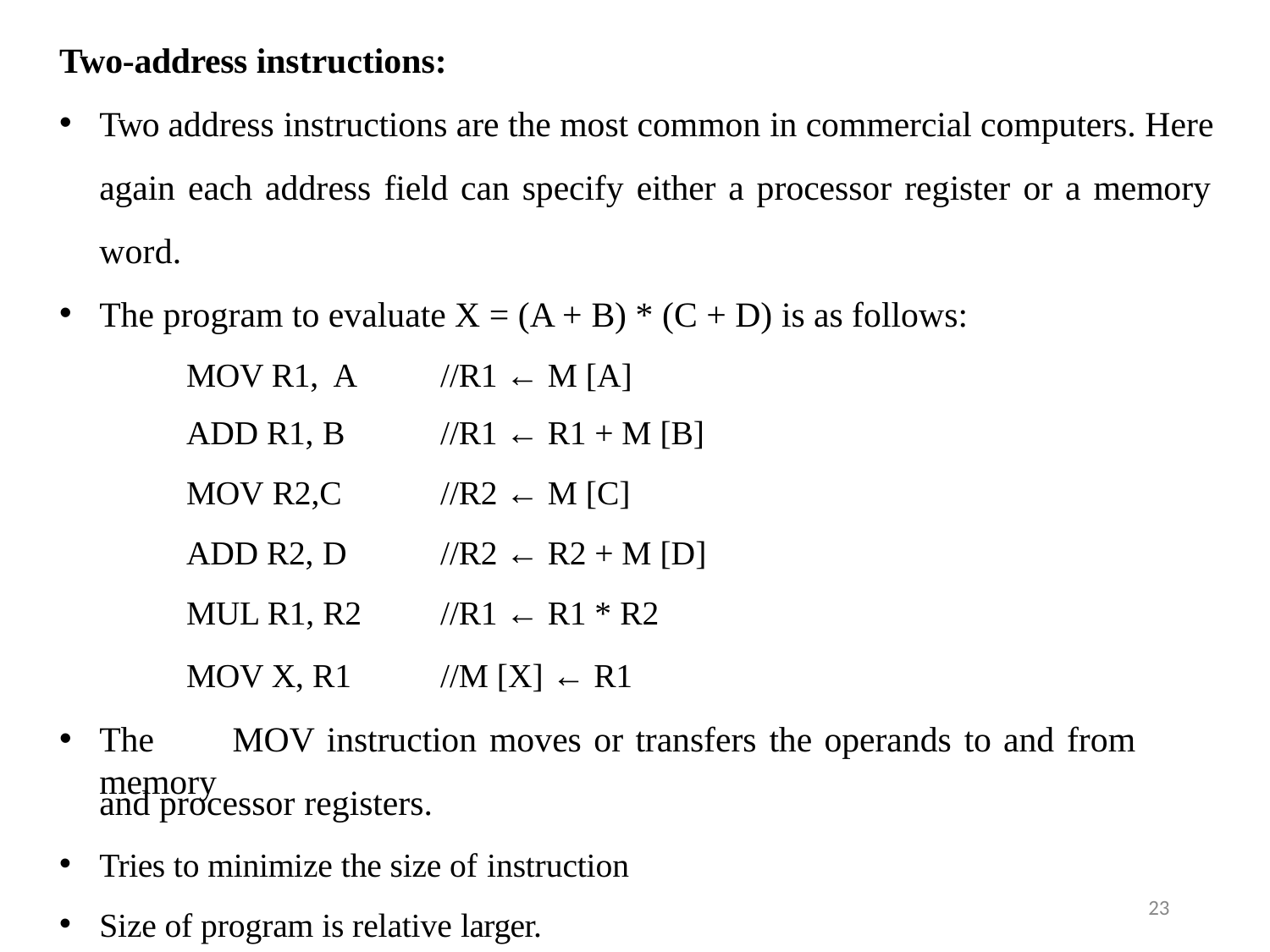

# Two-address instructions:
Two address instructions are the most common in commercial computers. Here  again each address field can specify either a processor register or a memory  word.
The program to evaluate X = (A + B) * (C + D) is as follows:
| MOV R1, A | //R1 ← M [A] |
| --- | --- |
| ADD R1, B | //R1 ← R1 + M [B] |
| MOV R2,C | //R2 ← M [C] |
| ADD R2, D | //R2 ← R2 + M [D] |
| MUL R1, R2 | //R1 ← R1 \* R2 |
| MOV X, R1 | //M [X] ← R1 |
The	MOV instruction moves or transfers the operands to and from memory
and processor registers.
Tries to minimize the size of instruction
Size of program is relative larger.
23